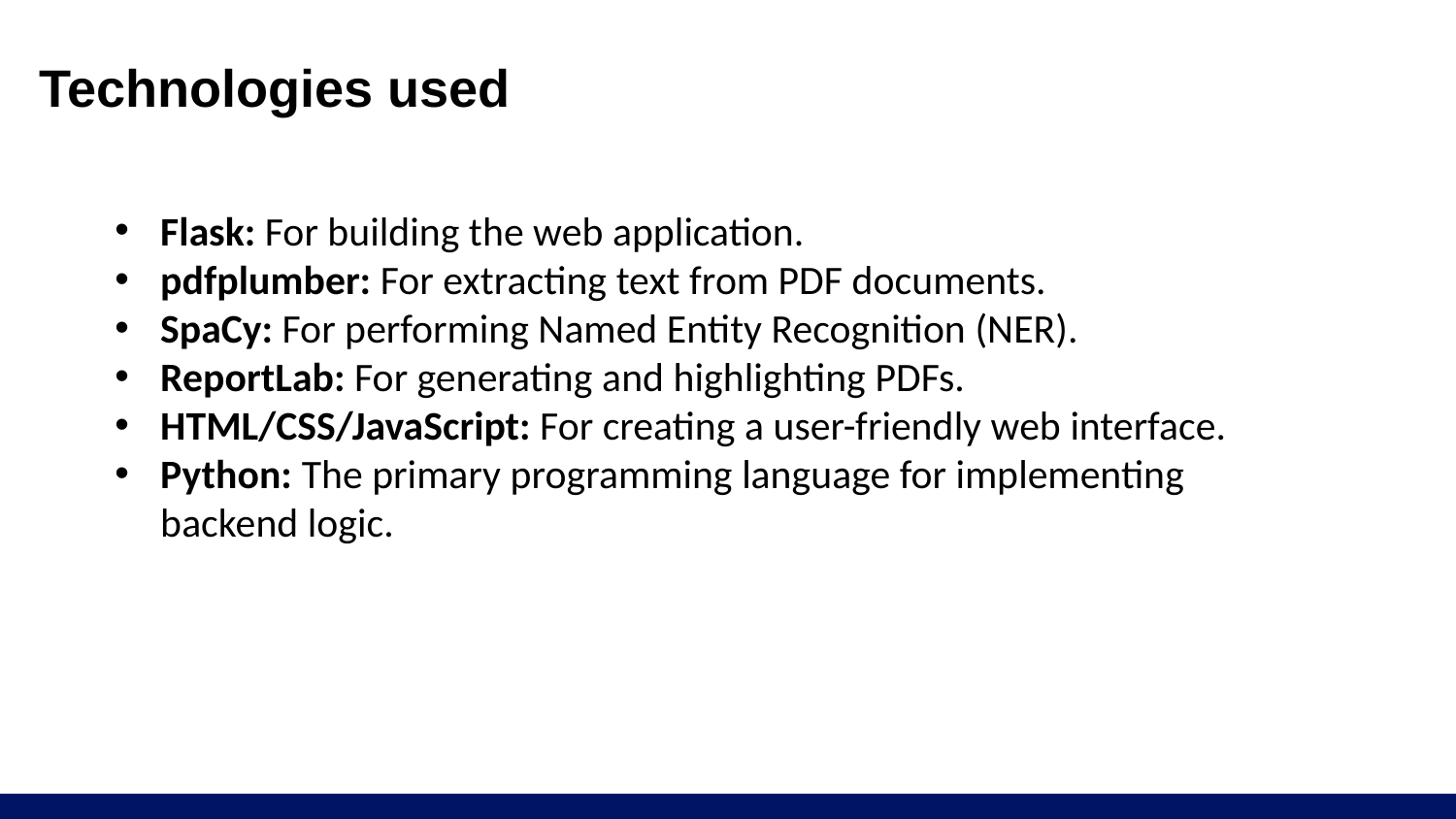

# Technologies used
Flask: For building the web application.
pdfplumber: For extracting text from PDF documents.
SpaCy: For performing Named Entity Recognition (NER).
ReportLab: For generating and highlighting PDFs.
HTML/CSS/JavaScript: For creating a user-friendly web interface.
Python: The primary programming language for implementing backend logic.